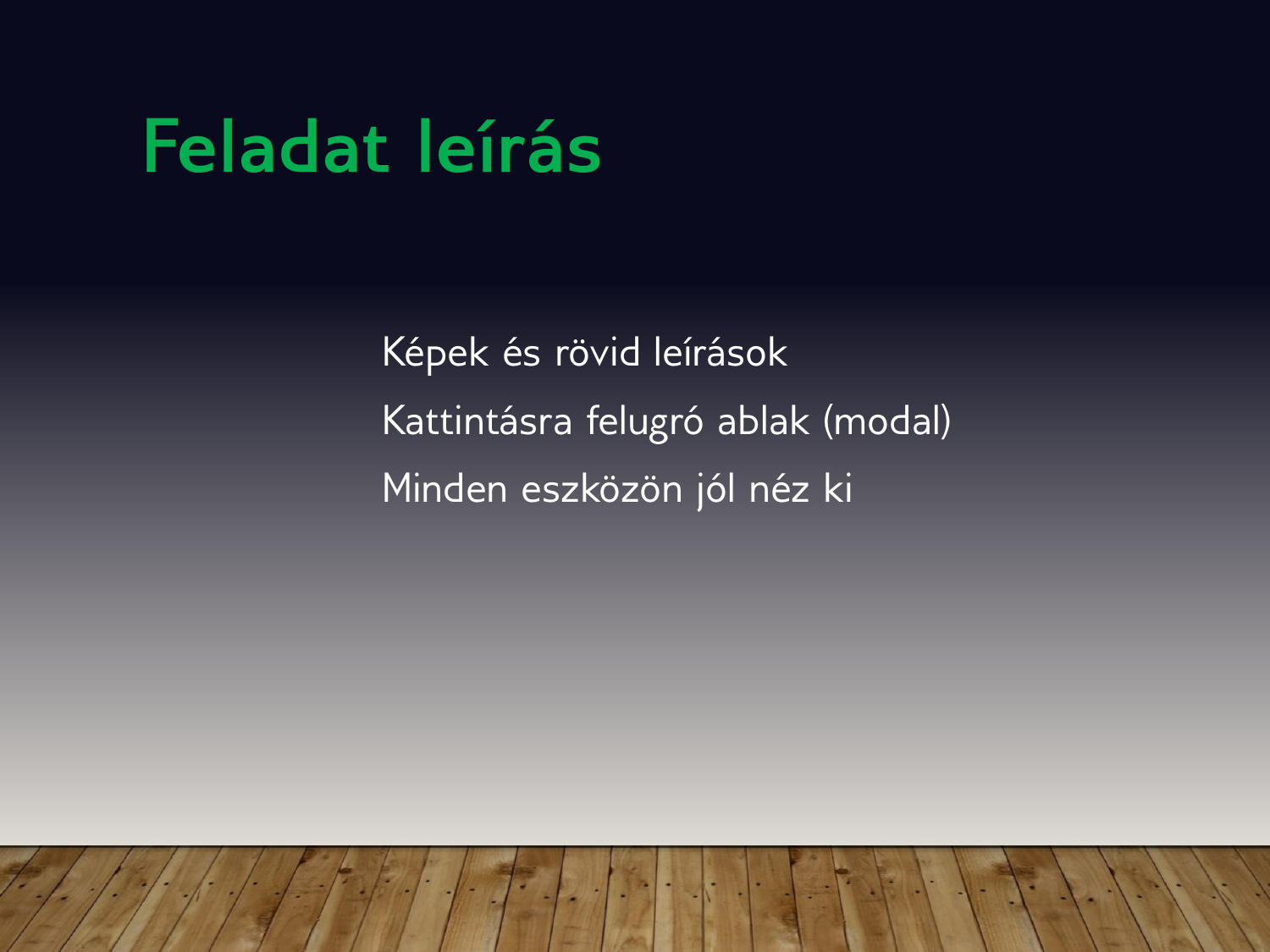

Feladat leírás

Képek és rövid leírások
Kattintásra felugró ablak (modal)
Minden eszközön jól néz ki